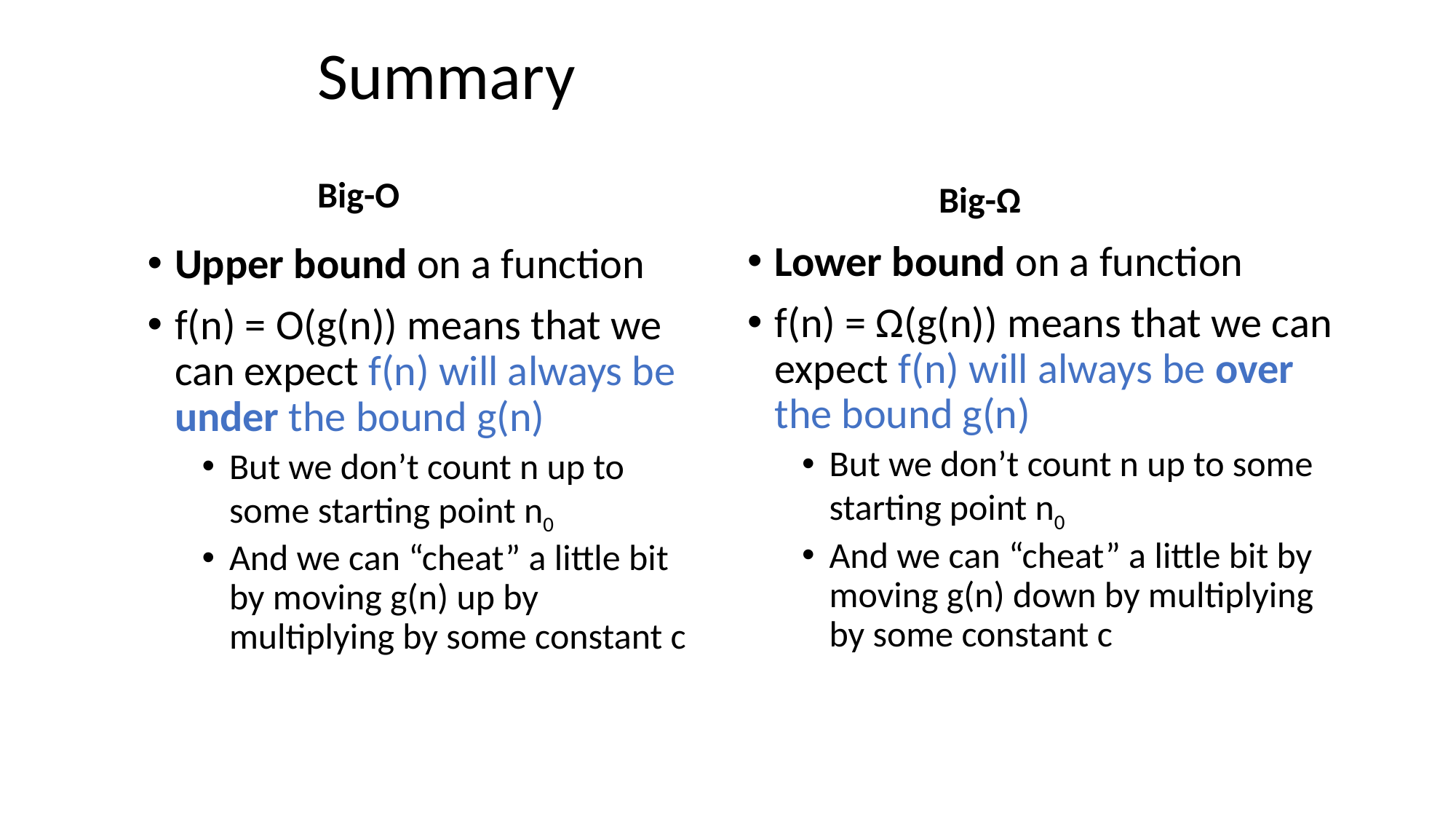

# Summary
Big-O
Big-Ω
Lower bound on a function
f(n) = Ω(g(n)) means that we can expect f(n) will always be over the bound g(n)
But we don’t count n up to some starting point n0
And we can “cheat” a little bit by moving g(n) down by multiplying by some constant c

Upper bound on a function
f(n) = O(g(n)) means that we can expect f(n) will always be under the bound g(n)
But we don’t count n up to some starting point n0
And we can “cheat” a little bit by moving g(n) up by multiplying by some constant c